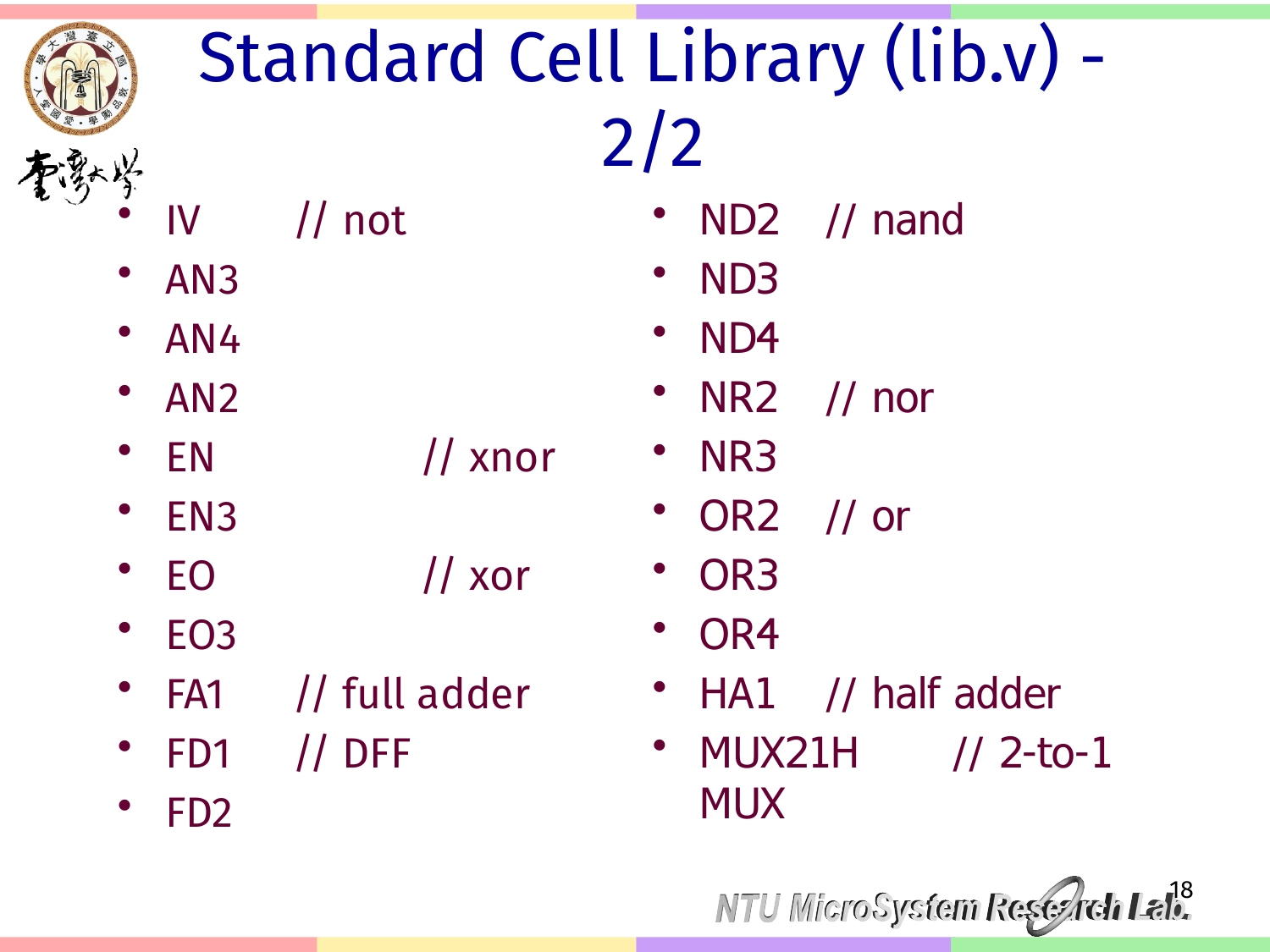

# Standard Cell Library (lib.v) - 2/2
IV   	// not
AN3
AN4
AN2
EN 		// xnor
EN3
EO 		// xor
EO3
FA1 	// full adder
FD1 	// DFF
FD2

ND2 	// nand
ND3
ND4
NR2 	// nor
NR3
OR2	// or
OR3
OR4
HA1 	// half adder
MUX21H 	// 2-to-1 MUX
18